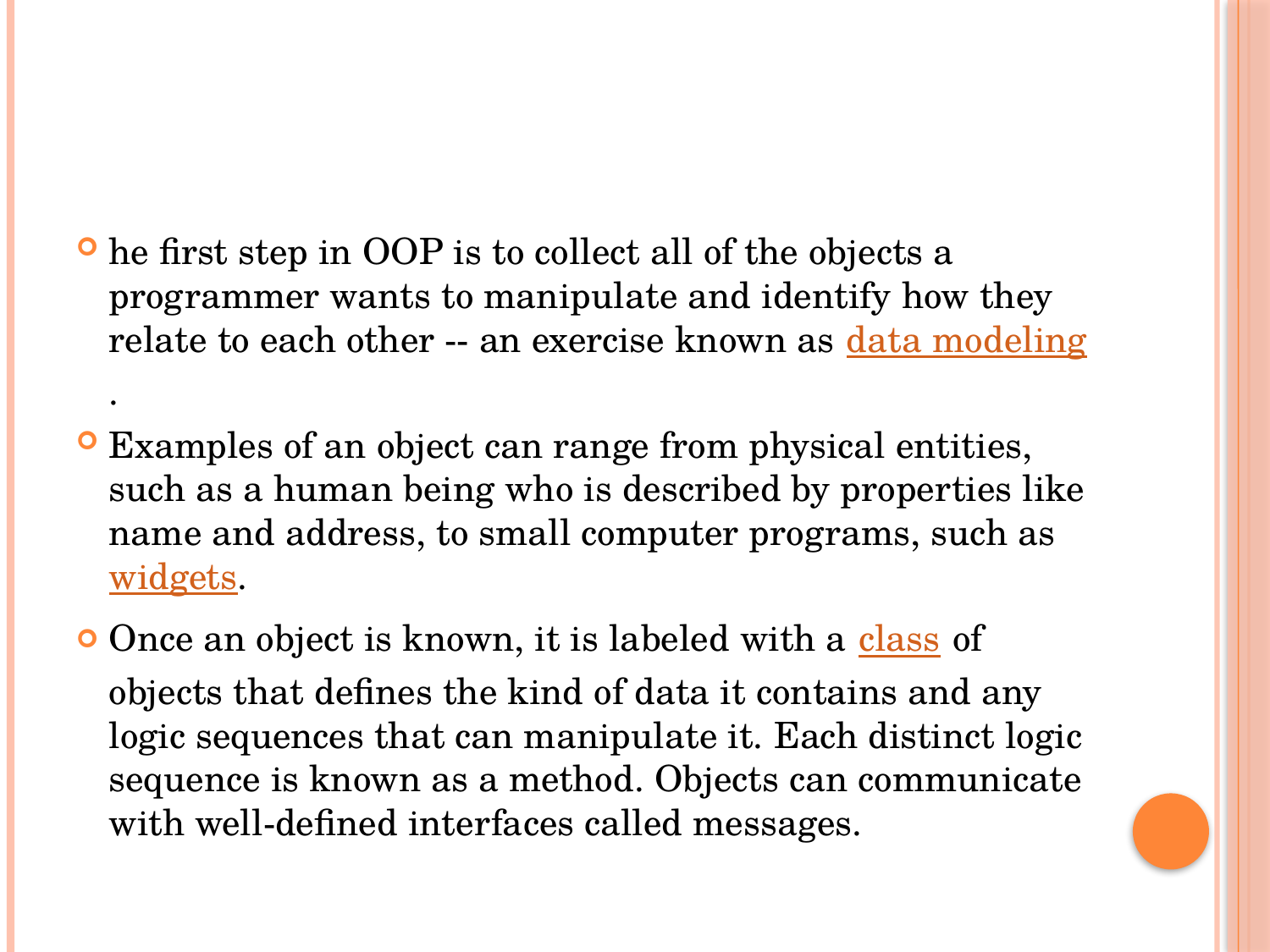

#
he first step in OOP is to collect all of the objects a programmer wants to manipulate and identify how they relate to each other -- an exercise known as data modeling.
Examples of an object can range from physical entities, such as a human being who is described by properties like name and address, to small computer programs, such as widgets.
Once an object is known, it is labeled with a class of objects that defines the kind of data it contains and any logic sequences that can manipulate it. Each distinct logic sequence is known as a method. Objects can communicate with well-defined interfaces called messages.